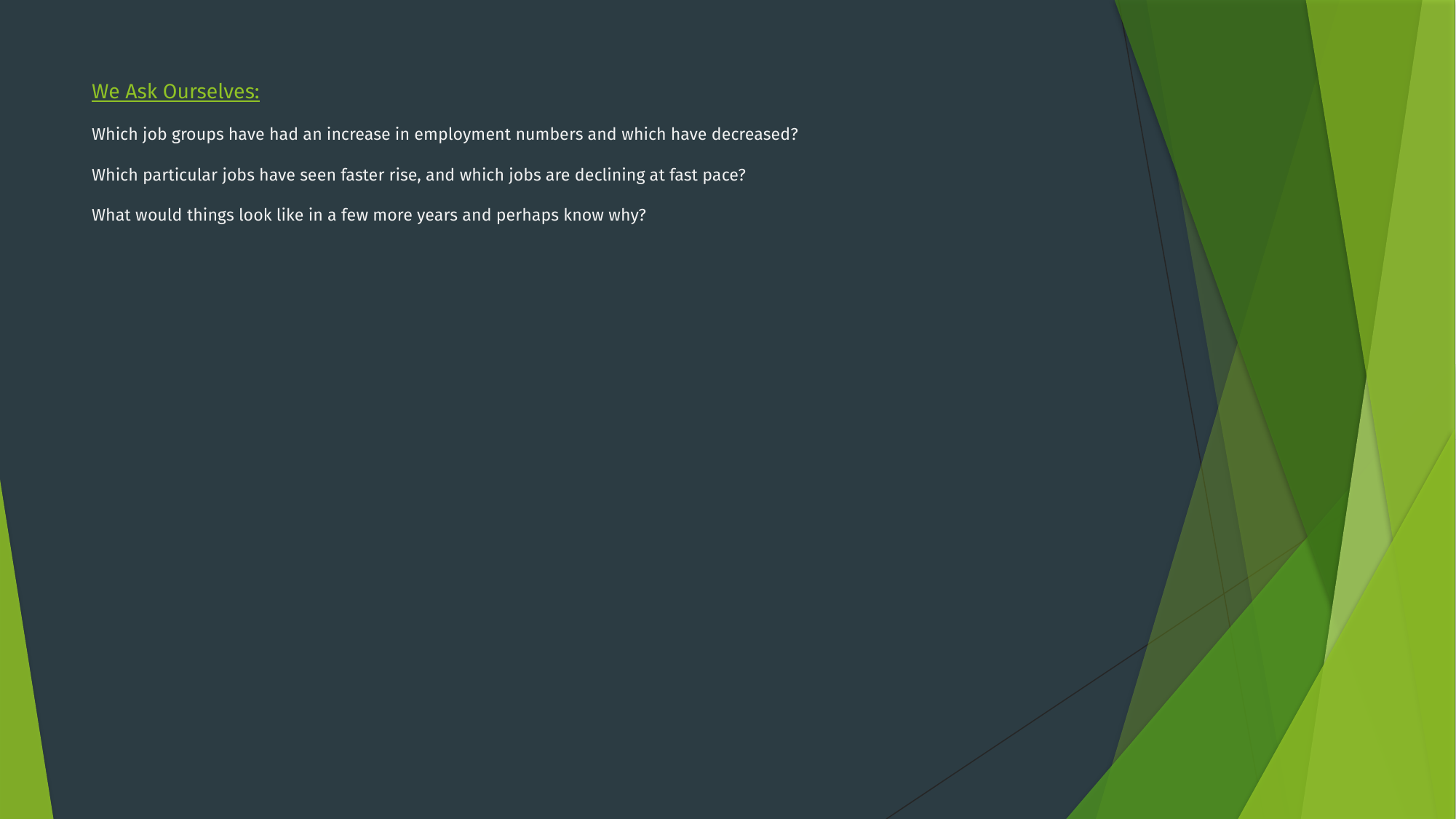

# We Ask Ourselves: Which job groups have had an increase in employment numbers and which have decreased? Which particular jobs have seen faster rise, and which jobs are declining at fast pace? What would things look like in a few more years and perhaps know why?